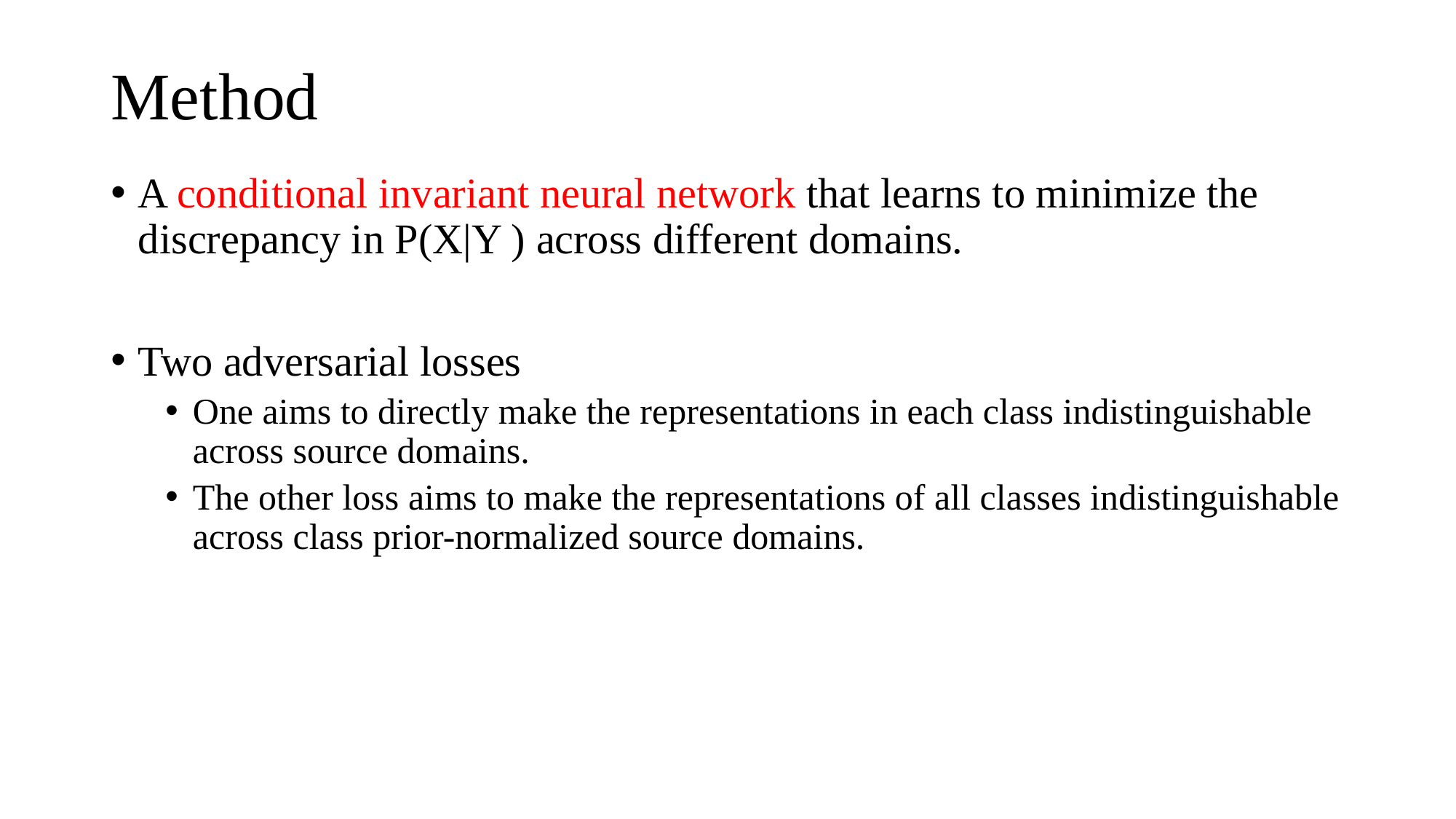

# Method
A conditional invariant neural network that learns to minimize the discrepancy in P(X|Y ) across different domains.

Two adversarial losses
One aims to directly make the representations in each class indistinguishable across source domains.
The other loss aims to make the representations of all classes indistinguishable across class prior-normalized source domains.